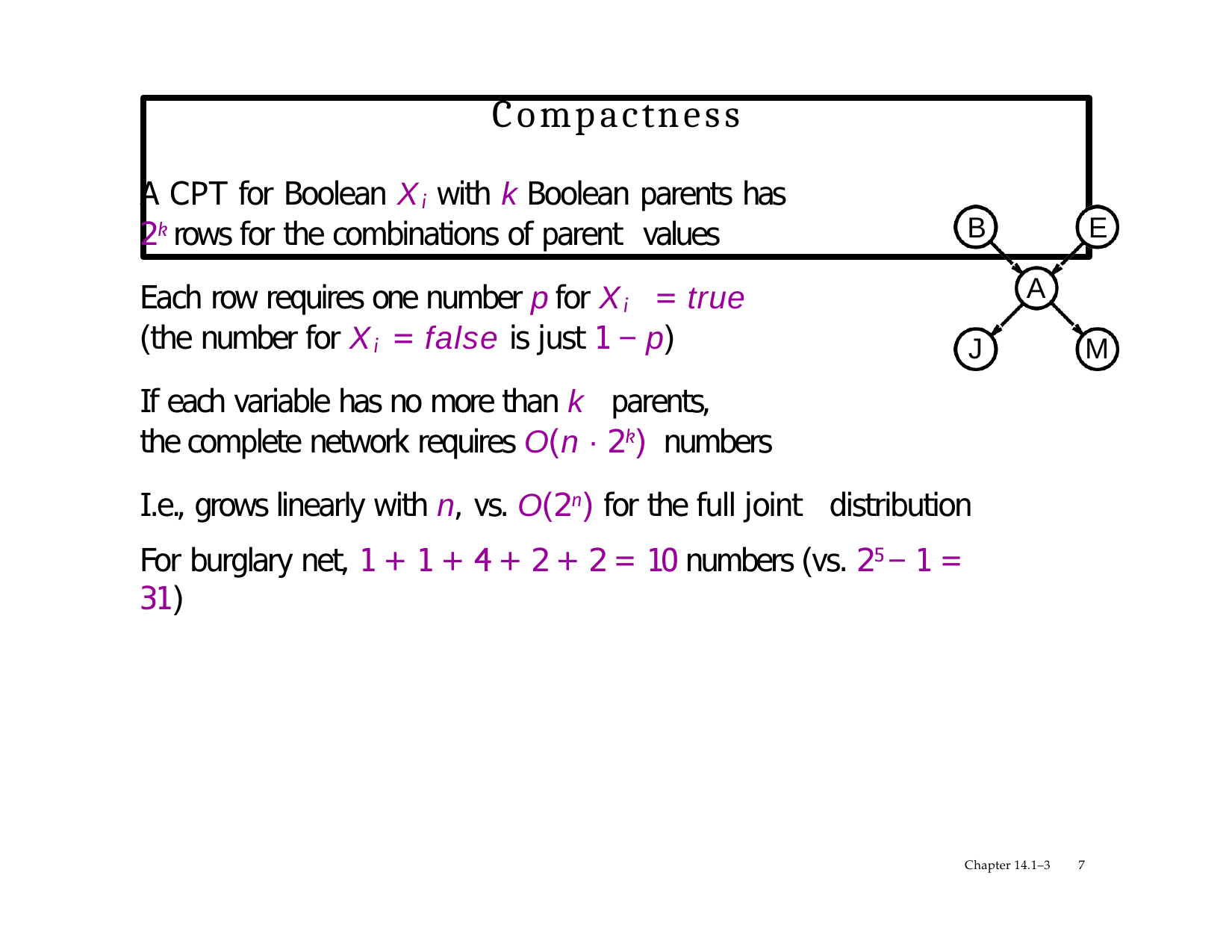

# Compactness
A CPT for Boolean Xi with k Boolean parents has
2k  rows for the combinations of parent  values
Each row requires one number p for Xi = true
(the number for Xi = false is just 1 − p)
If each variable has no more than k  parents,
the complete network requires O(n · 2k) numbers
I.e., grows linearly with n, vs. O(2n) for the full joint   distribution

B
E
A
J
M
For burglary net, 1 + 1 + 4 + 2 + 2 = 10 numbers (vs. 25 − 1 = 31)
Chapter 14.1–3
7